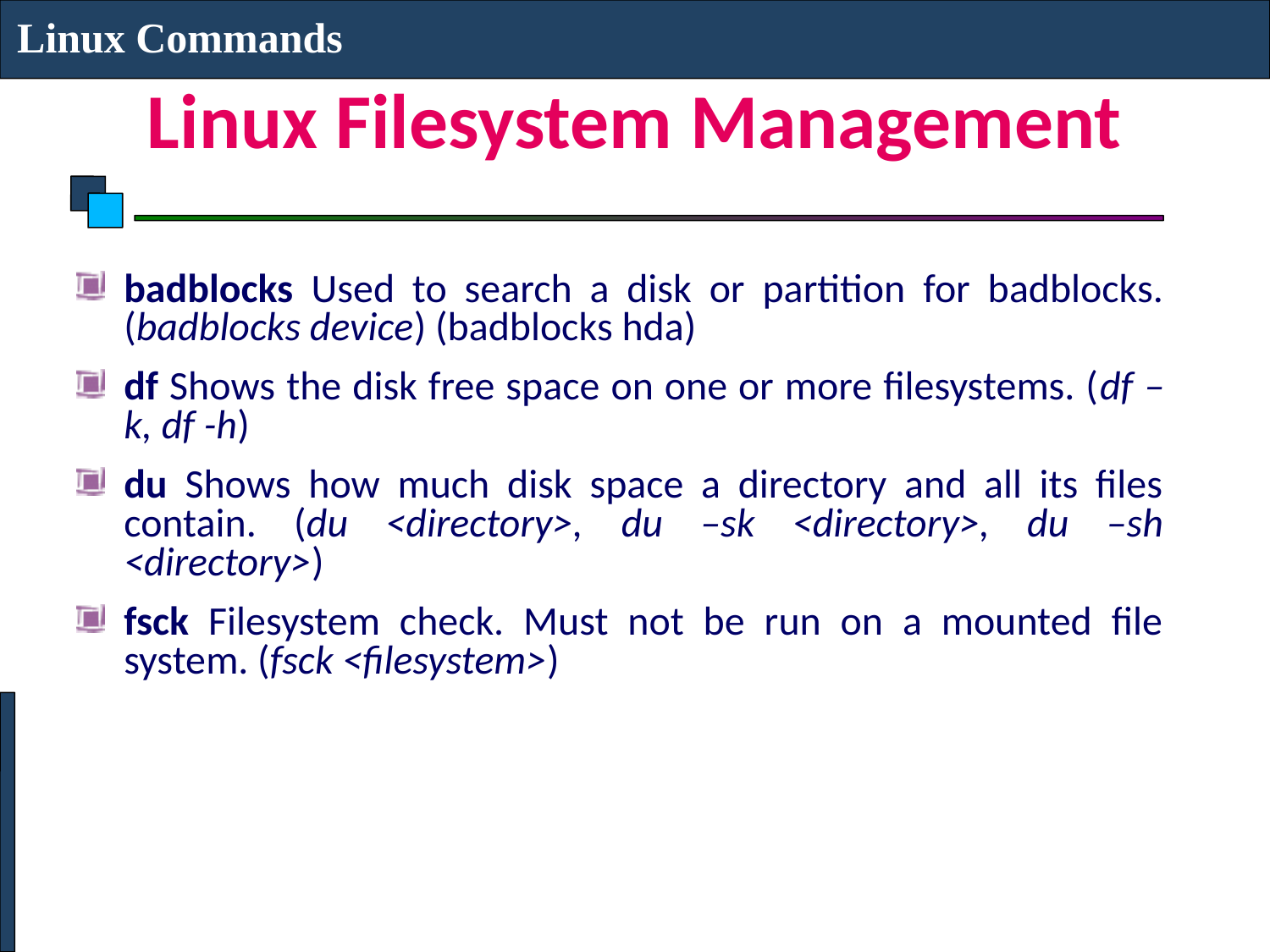

Linux Commands
# Linux Filesystem Management

badblocks Used to search a disk or partition for badblocks. (badblocks device) (badblocks hda)
df Shows the disk free space on one or more filesystems. (df –k, df -h)
du Shows how much disk space a directory and all its files contain. (du <directory>, du –sk <directory>, du –sh <directory>)
fsck Filesystem check. Must not be run on a mounted file system. (fsck <filesystem>)